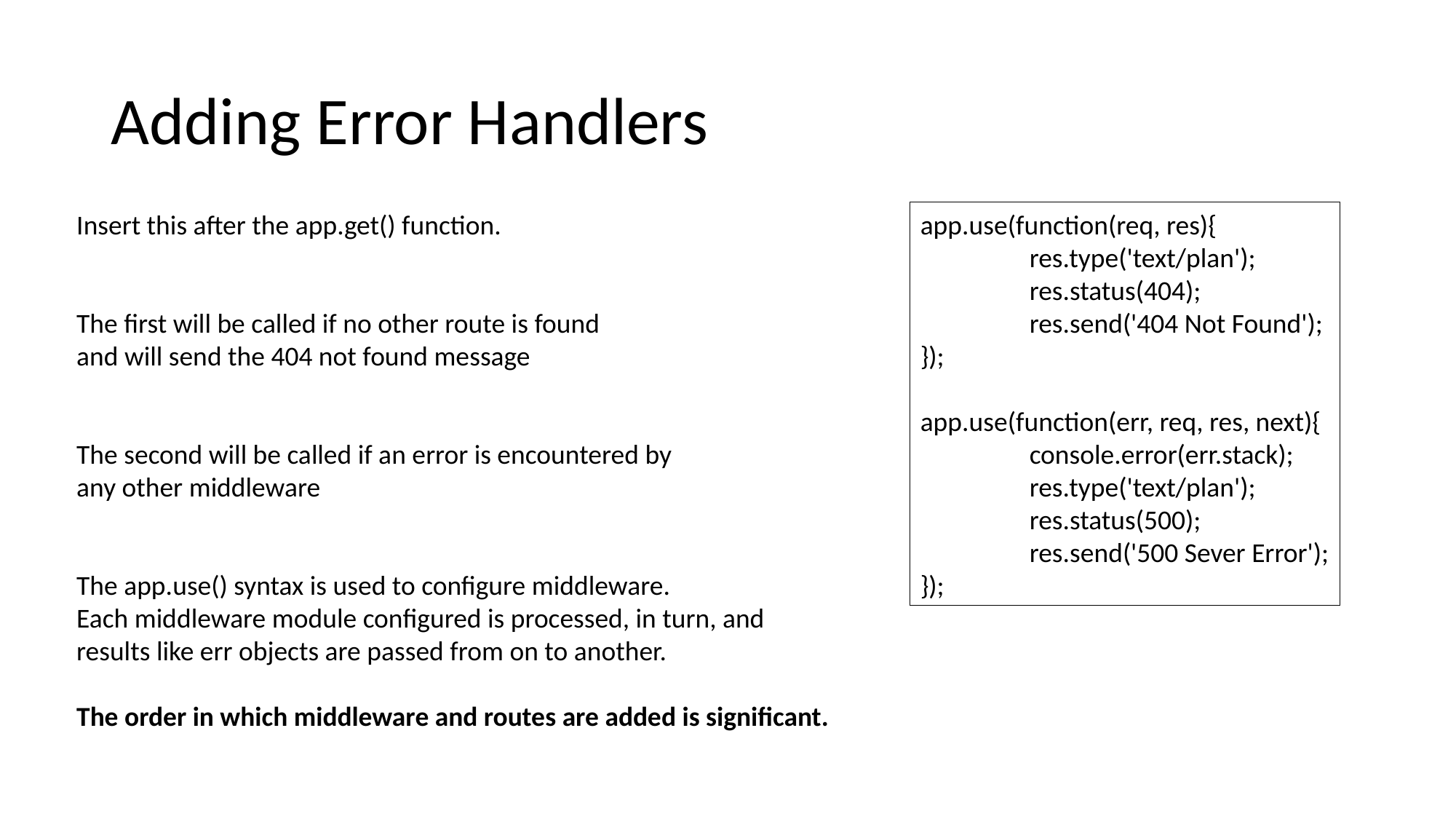

# Adding Error Handlers
Insert this after the app.get() function.

The first will be called if no other route is found
and will send the 404 not found message

The second will be called if an error is encountered by
any other middleware

The app.use() syntax is used to configure middleware.
Each middleware module configured is processed, in turn, and
results like err objects are passed from on to another.

The order in which middleware and routes are added is significant.
app.use(function(req, res){
	res.type('text/plan');
	res.status(404);
	res.send('404 Not Found');
});

app.use(function(err, req, res, next){
	console.error(err.stack);
	res.type('text/plan');
	res.status(500);
	res.send('500 Sever Error');
});